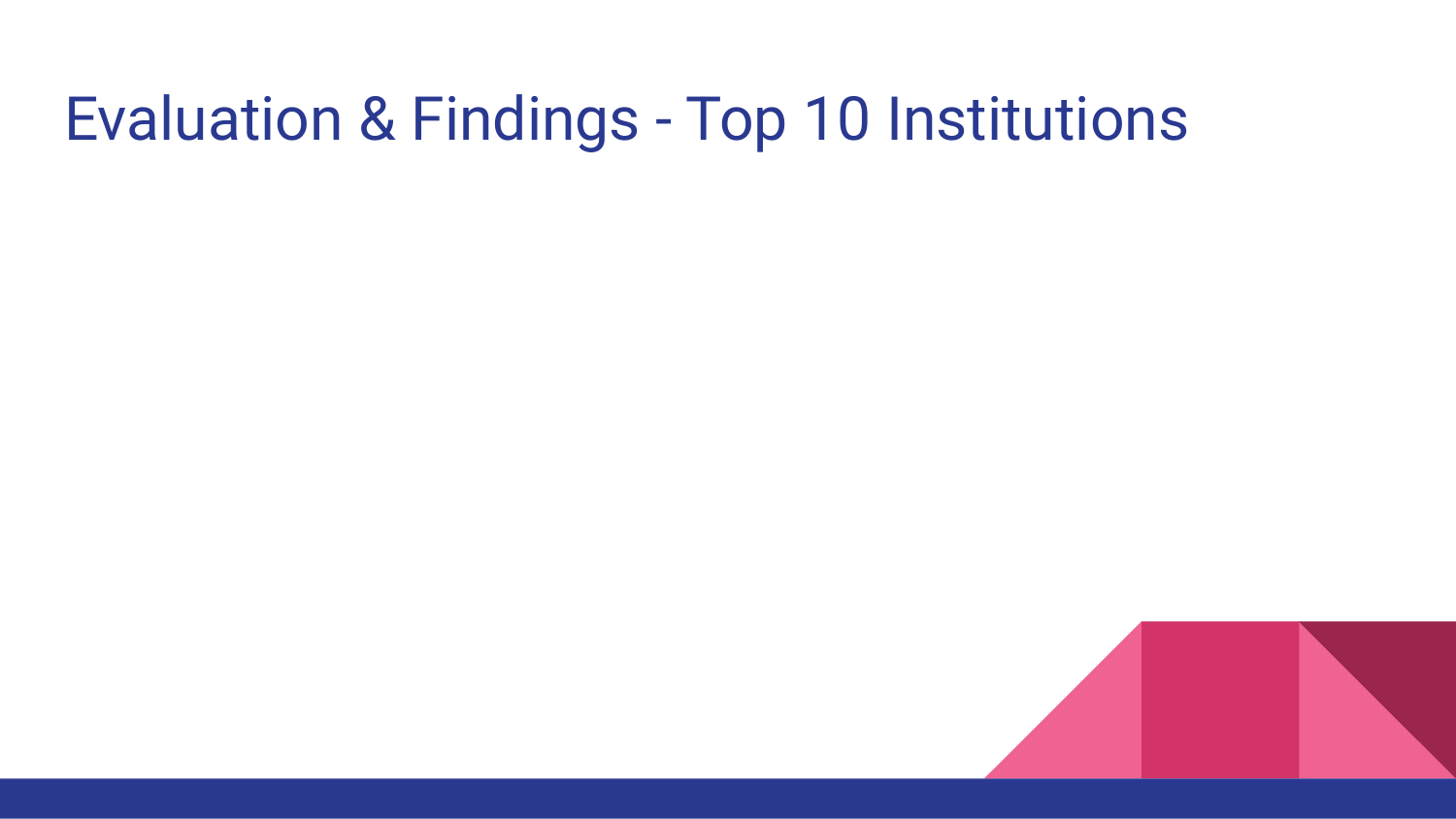

# Evaluation & Findings - Top 10 Institutions